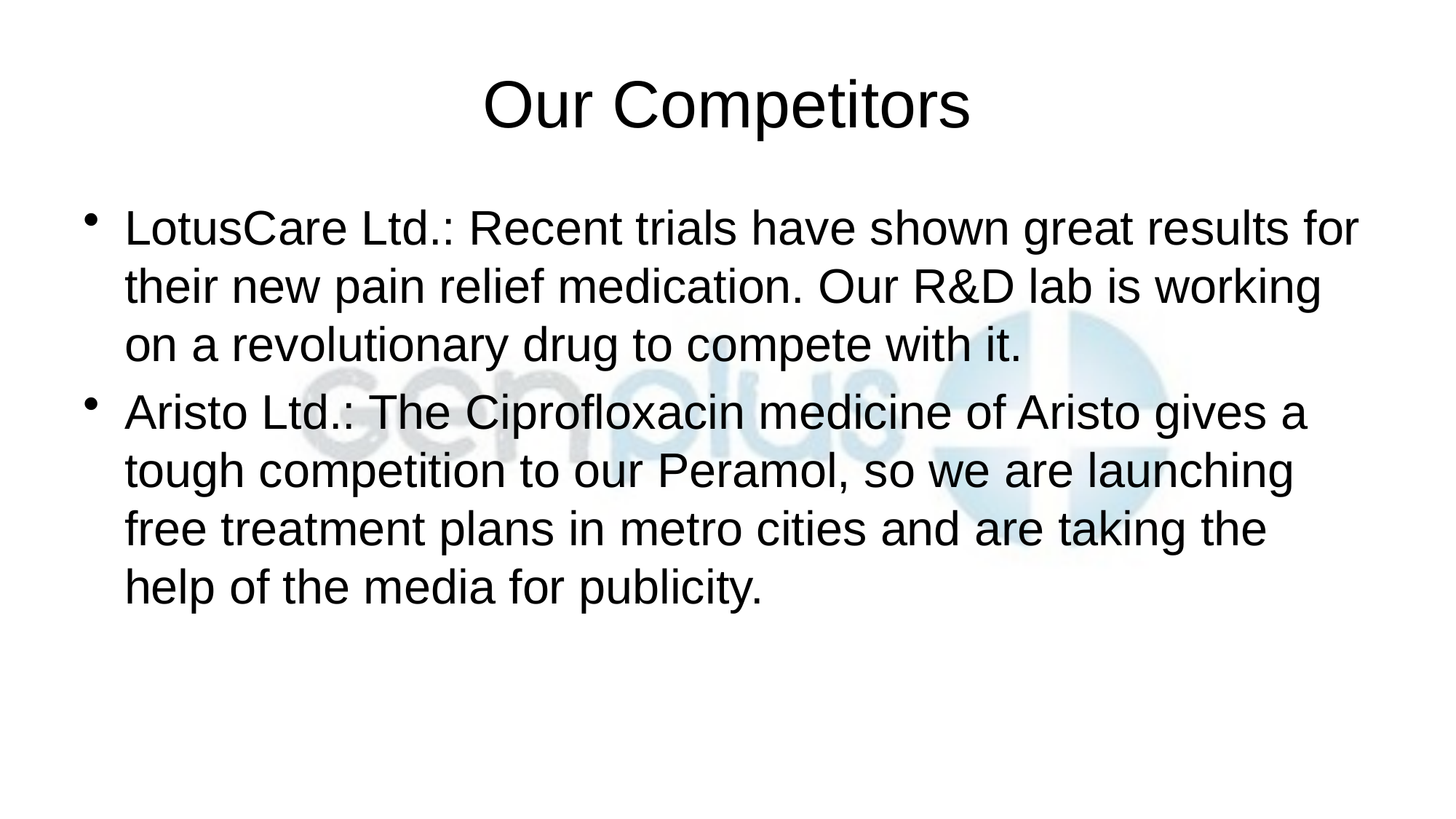

# Our Competitors
LotusCare Ltd.: Recent trials have shown great results for their new pain relief medication. Our R&D lab is working on a revolutionary drug to compete with it.
Aristo Ltd.: The Ciprofloxacin medicine of Aristo gives a tough competition to our Peramol, so we are launching free treatment plans in metro cities and are taking the help of the media for publicity.